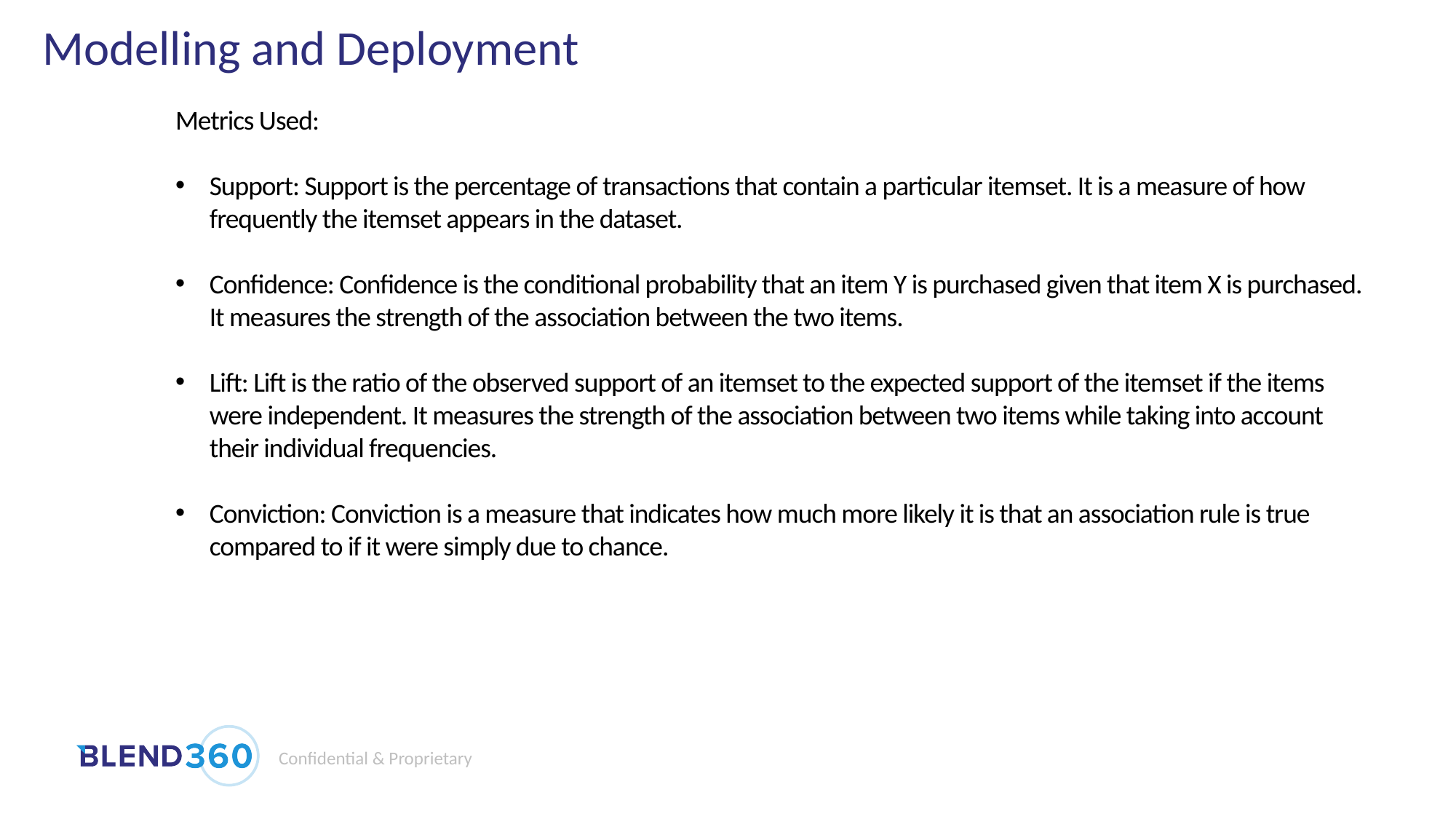

# Modelling and Deployment
Metrics Used:

Support: Support is the percentage of transactions that contain a particular itemset. It is a measure of how frequently the itemset appears in the dataset.

Confidence: Confidence is the conditional probability that an item Y is purchased given that item X is purchased. It measures the strength of the association between the two items.

Lift: Lift is the ratio of the observed support of an itemset to the expected support of the itemset if the items were independent. It measures the strength of the association between two items while taking into account their individual frequencies.

Conviction: Conviction is a measure that indicates how much more likely it is that an association rule is true compared to if it were simply due to chance.